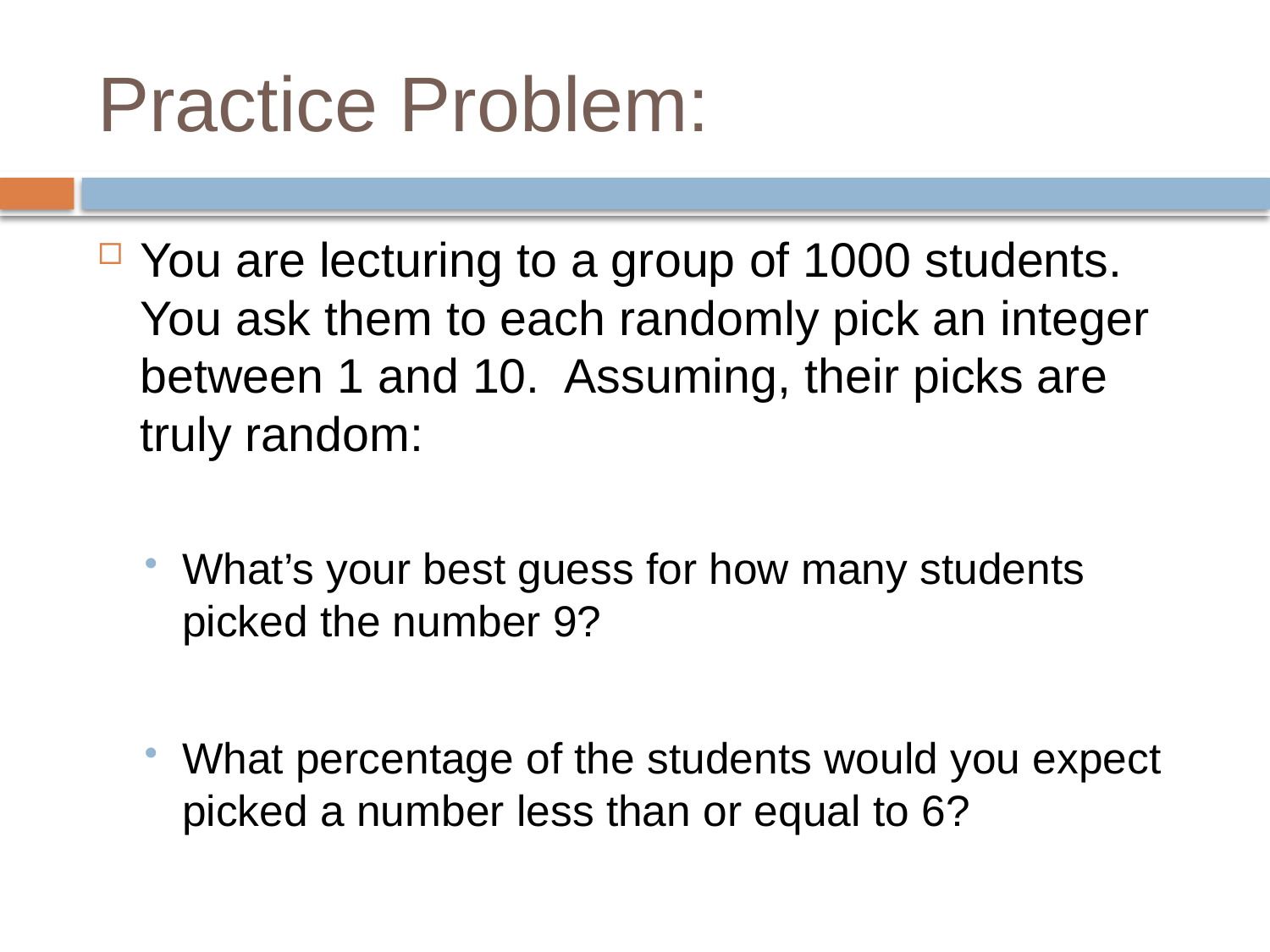

# Practice Problem:
You are lecturing to a group of 1000 students.  You ask them to each randomly pick an integer between 1 and 10.  Assuming, their picks are truly random:

What’s your best guess for how many students picked the number 9?

What percentage of the students would you expect picked a number less than or equal to 6?